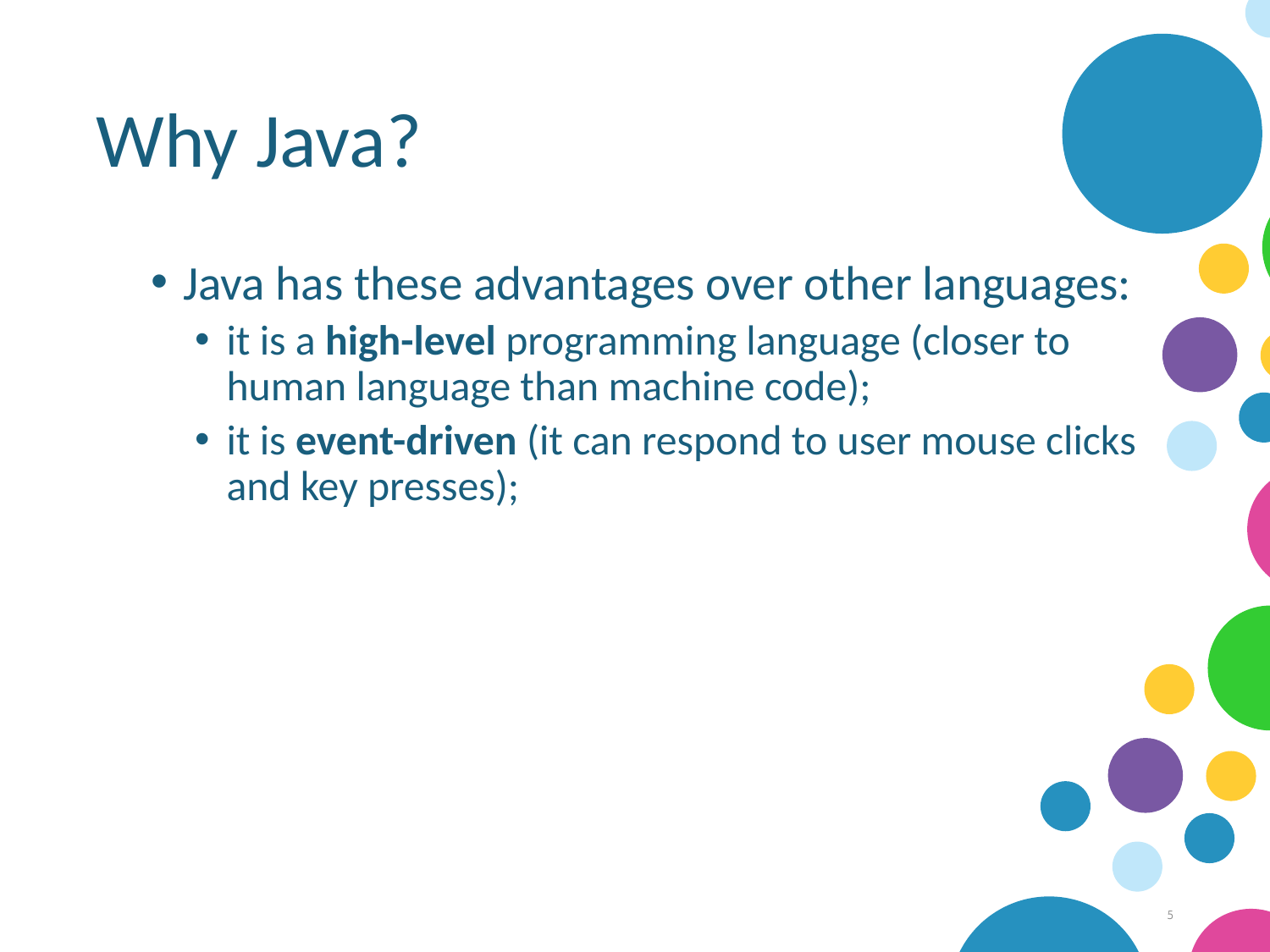

# Why Java?
Java has these advantages over other languages:
it is a high-level programming language (closer to human language than machine code);
it is event-driven (it can respond to user mouse clicks and key presses);
5